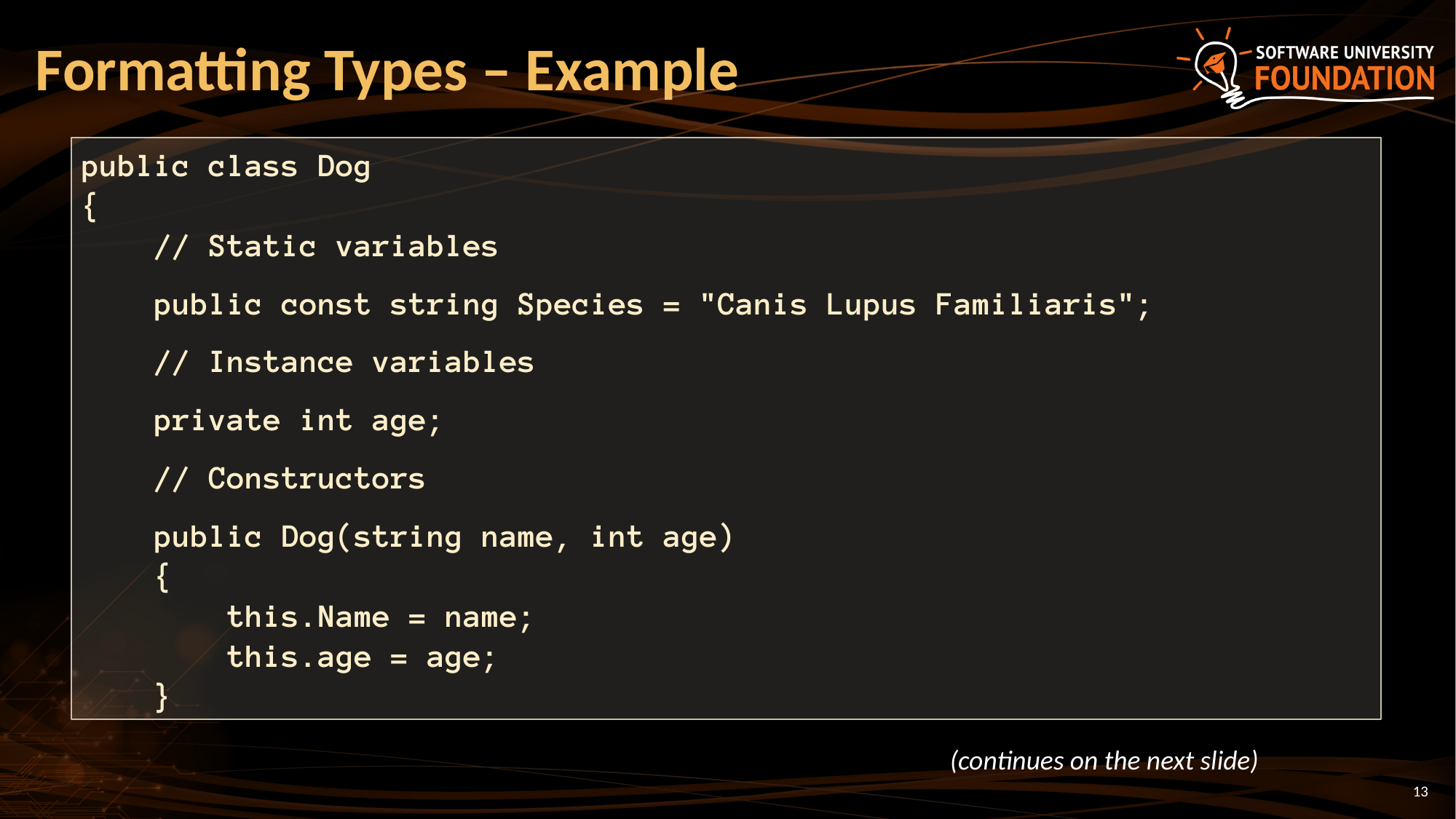

# Formatting Types – Example
public class Dog
{
    // Static variables
    public const string Species = "Canis Lupus Familiaris";
    // Instance variables
    private int age;
    // Constructors
    public Dog(string name, int age)
    {
        this.Name = name;
        this.age = age;
    }
(continues on the next slide)
13